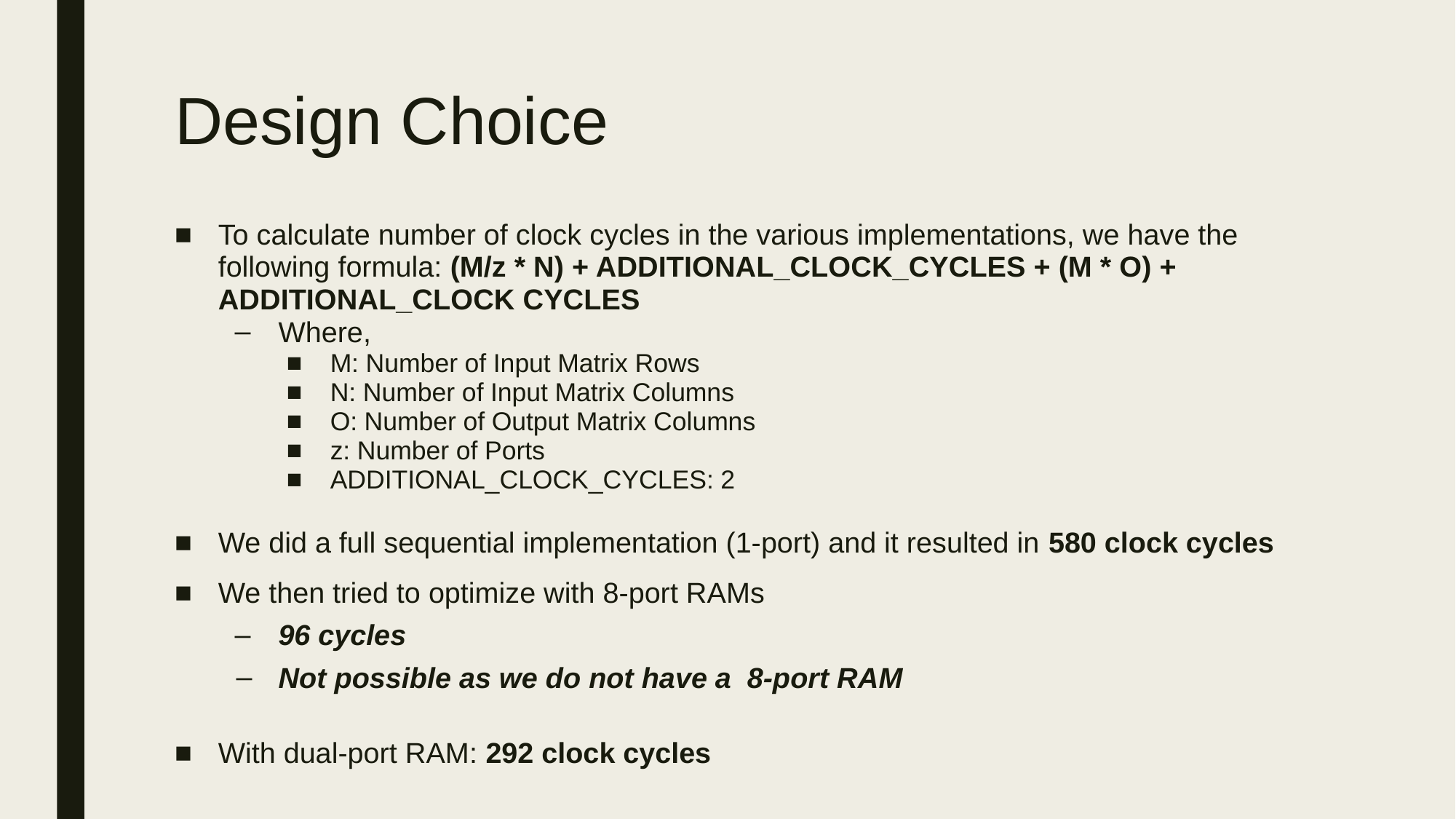

# Design Choice
To calculate number of clock cycles in the various implementations, we have the following formula: (M/z * N) + ADDITIONAL_CLOCK_CYCLES + (M * O) + ADDITIONAL_CLOCK CYCLES
Where,
M: Number of Input Matrix Rows
N: Number of Input Matrix Columns
O: Number of Output Matrix Columns
z: Number of Ports
ADDITIONAL_CLOCK_CYCLES: 2

We did a full sequential implementation (1-port) and it resulted in 580 clock cycles
We then tried to optimize with 8-port RAMs
96 cycles
Not possible as we do not have a  8-port RAM

With dual-port RAM: 292 clock cycles